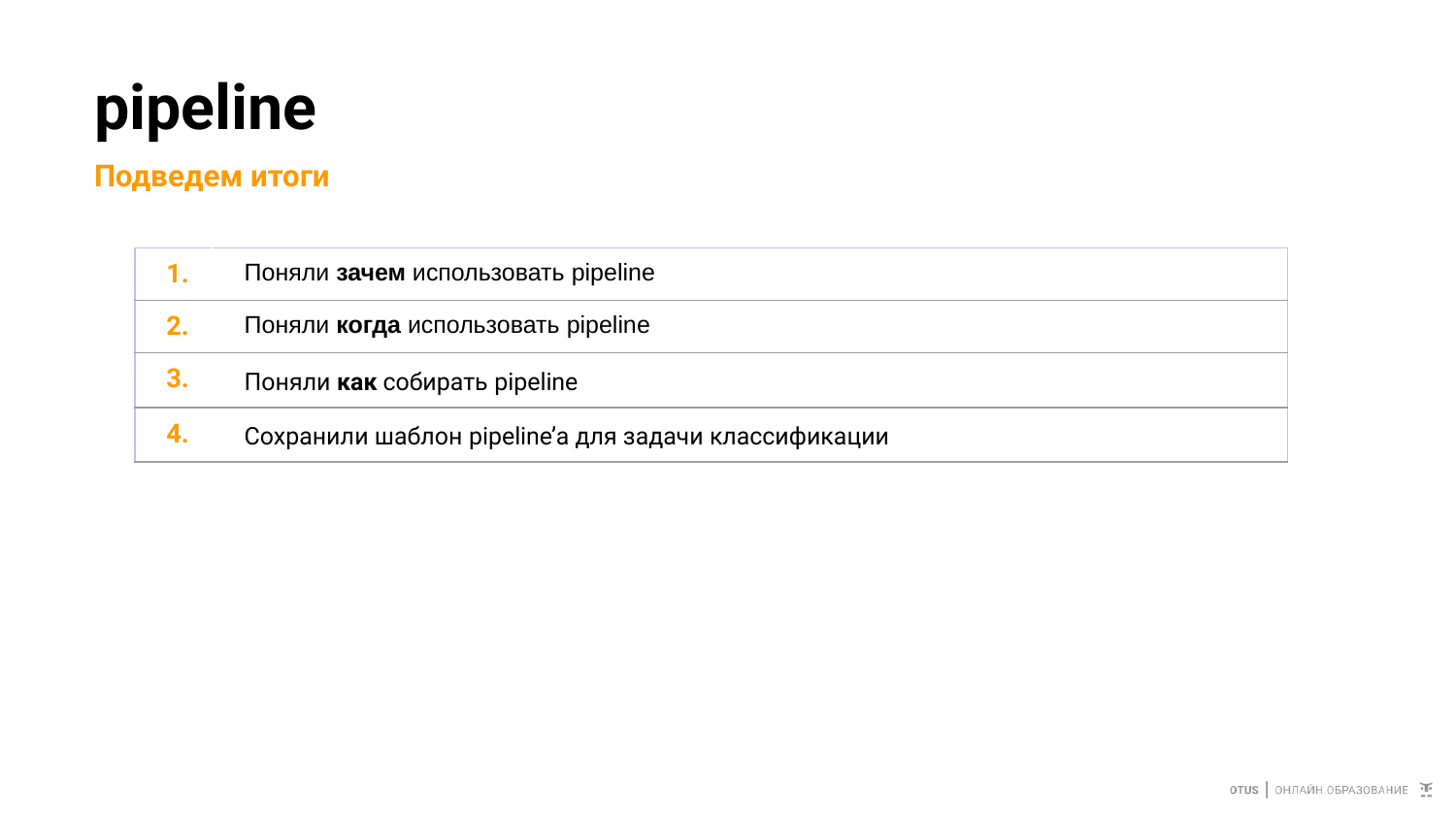

# pipeline
Подведем итоги
| 1. | Поняли зачем использовать pipeline |
| --- | --- |
| 2. | Поняли когда использовать pipeline |
| 3. | Поняли как собирать pipeline |
| 4. | Сохранили шаблон pipeline’a для задачи классификации |